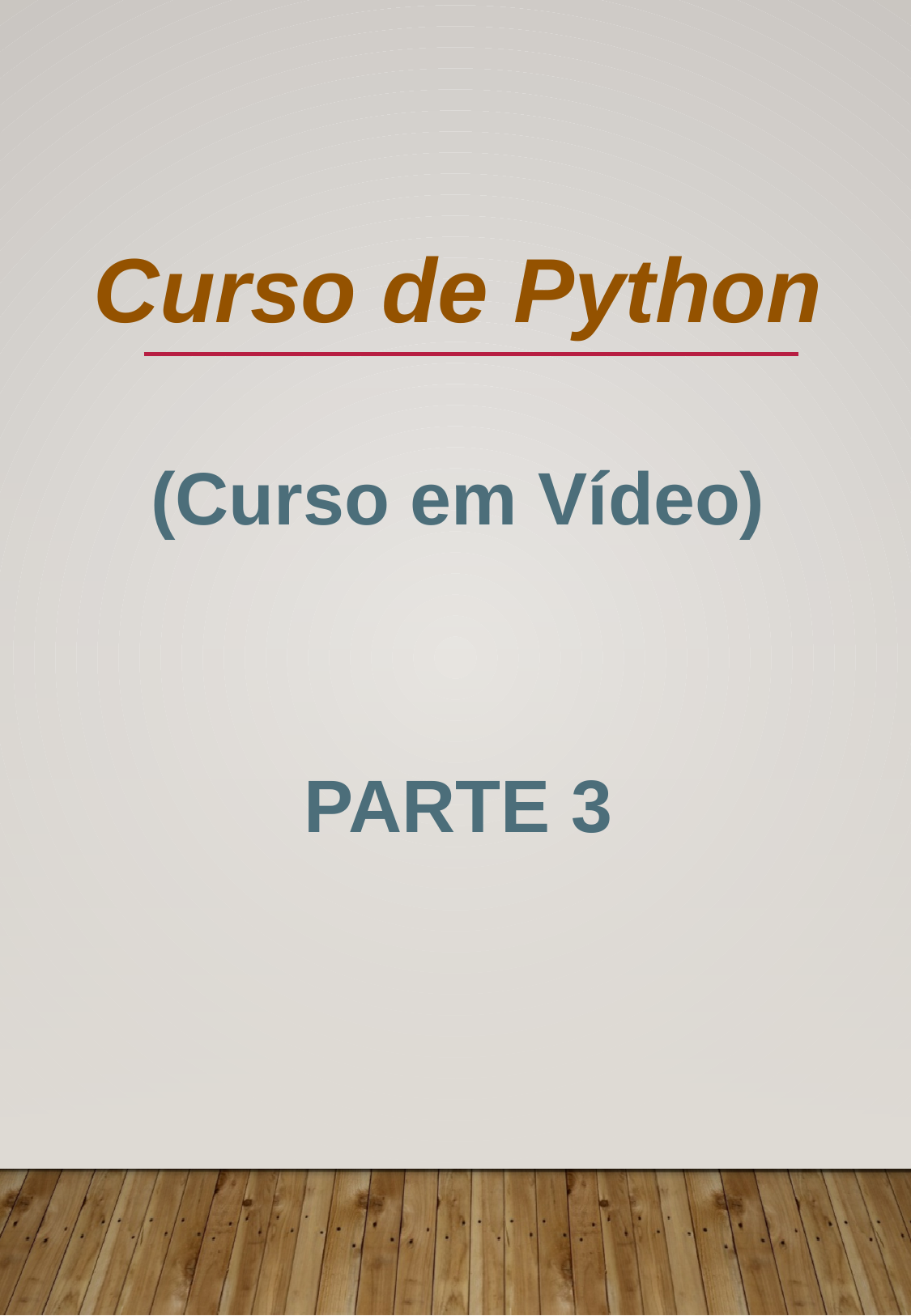

Curso de Python

(Curso em Vídeo)

PARTE 3